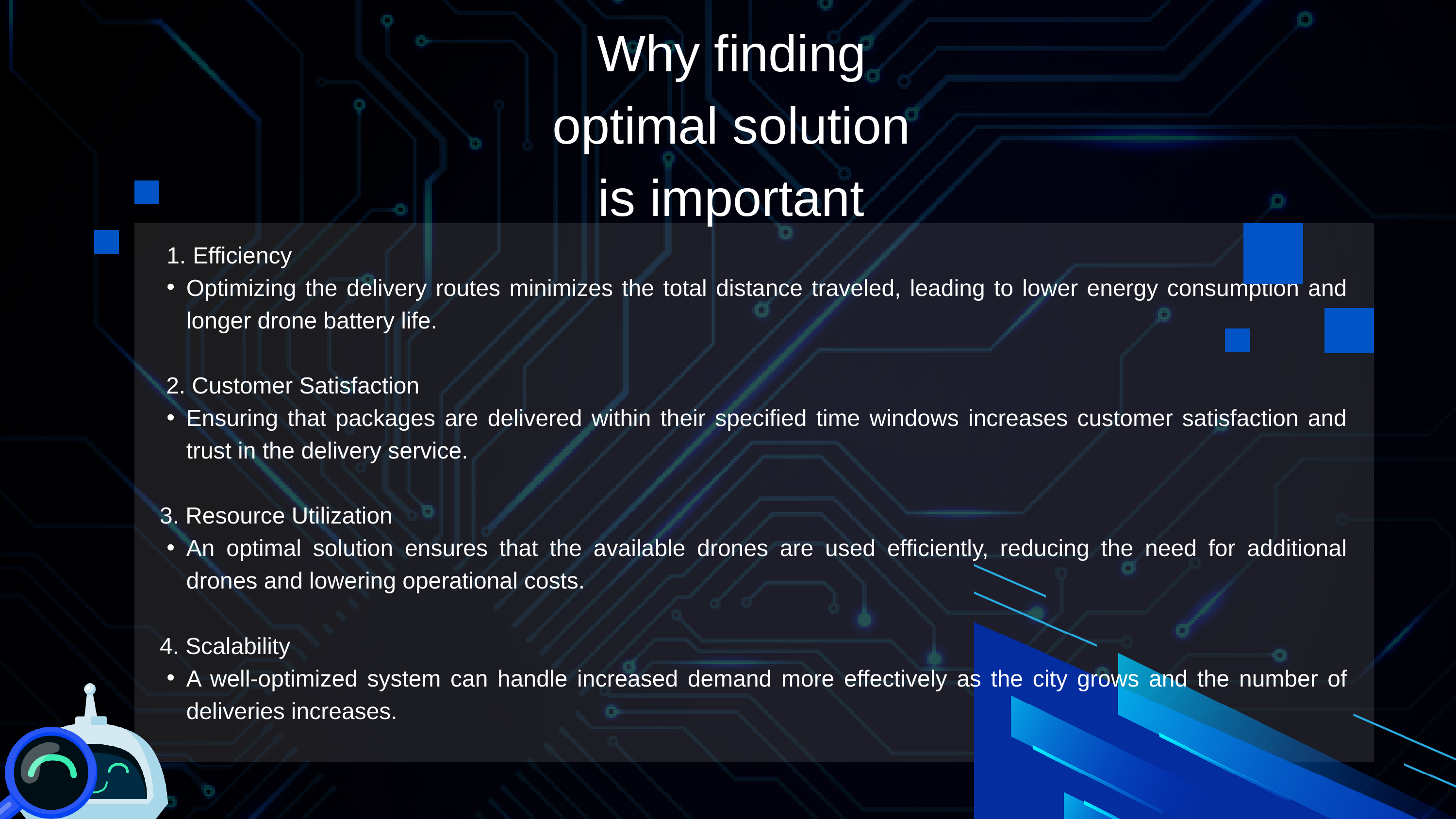

Why finding
optimal solution
is important

 Efficiency
Optimizing the delivery routes minimizes the total distance traveled, leading to lower energy consumption and longer drone battery life.

   2. Customer Satisfaction
Ensuring that packages are delivered within their specified time windows increases customer satisfaction and trust in the delivery service.

  3. Resource Utilization
An optimal solution ensures that the available drones are used efficiently, reducing the need for additional drones and lowering operational costs.

  4. Scalability
A well-optimized system can handle increased demand more effectively as the city grows and the number of deliveries increases.